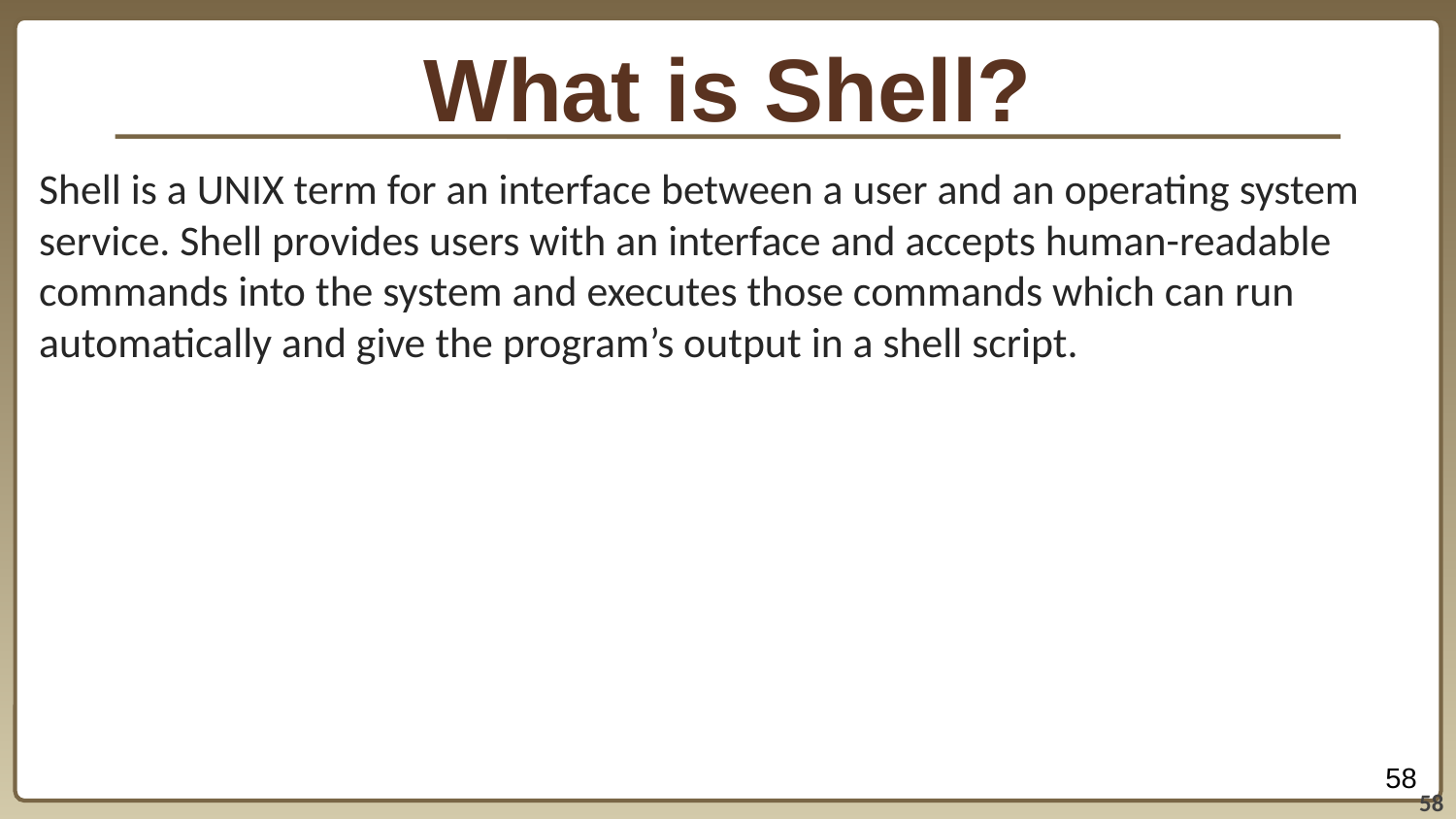

# What is Shell?
Shell is a UNIX term for an interface between a user and an operating system service. Shell provides users with an interface and accepts human-readable commands into the system and executes those commands which can run automatically and give the program’s output in a shell script.
58